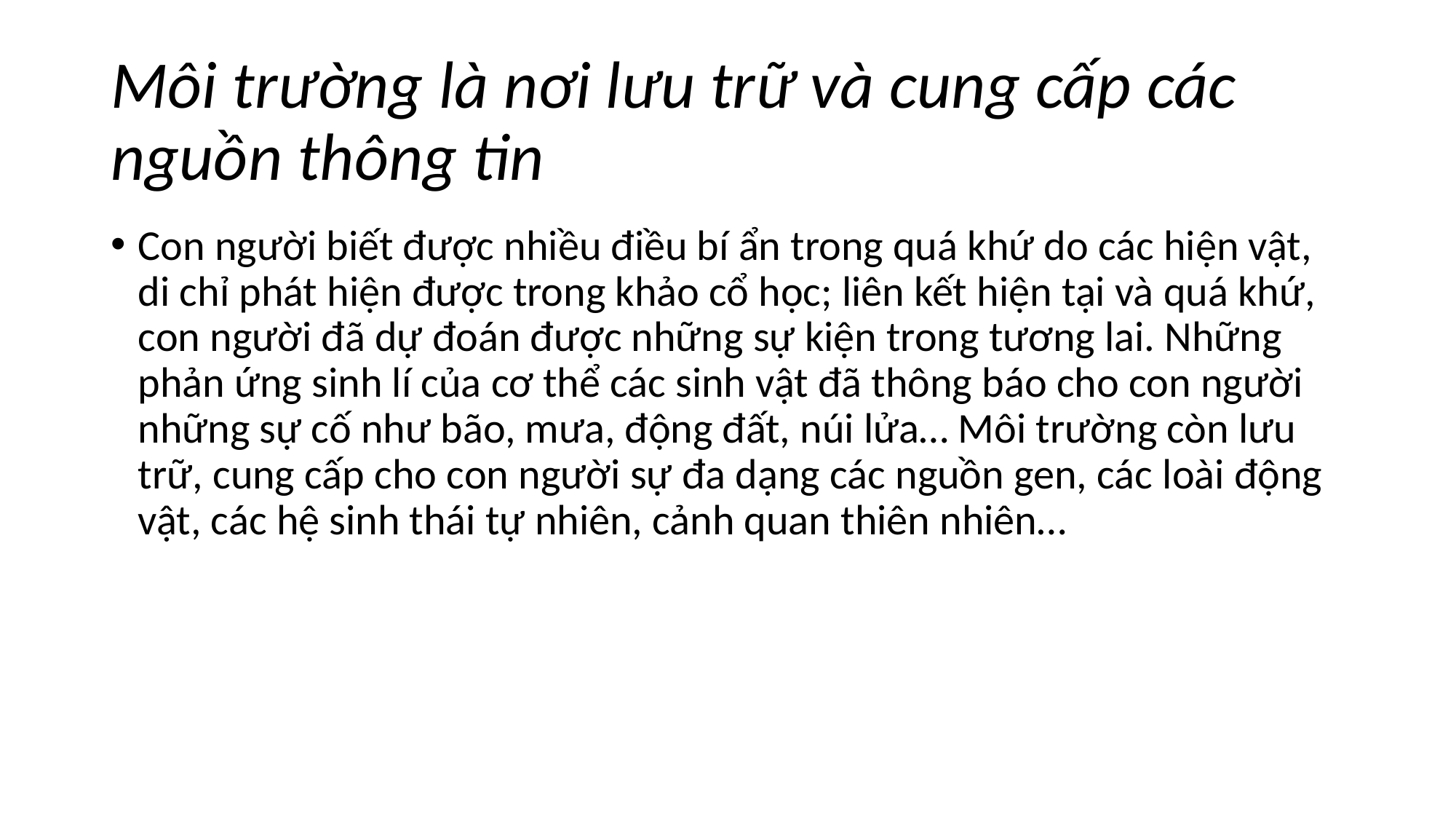

# Môi tr­ường là nơi l­ưu trữ và cung cấp các nguồn thông tin
Con ng­ười biết đ­ược nhiều điều bí ẩn trong quá khứ do các hiện vật, di chỉ phát hiện đ­ược trong khảo cổ học; liên kết hiện tại và quá khứ, con ng­ười đã dự đoán đ­ược những sự kiện trong tương lai. Những phản ứng sinh lí của cơ thể các sinh vật đã thông báo cho con ng­ười những sự cố nh­ư bão, m­ưa, động đất, núi lửa… Môi tr­ường còn l­ưu trữ, cung cấp cho con ng­ười sự đa dạng các nguồn gen, các loài động vật, các hệ sinh thái tự nhiên, cảnh quan thiên nhiên…